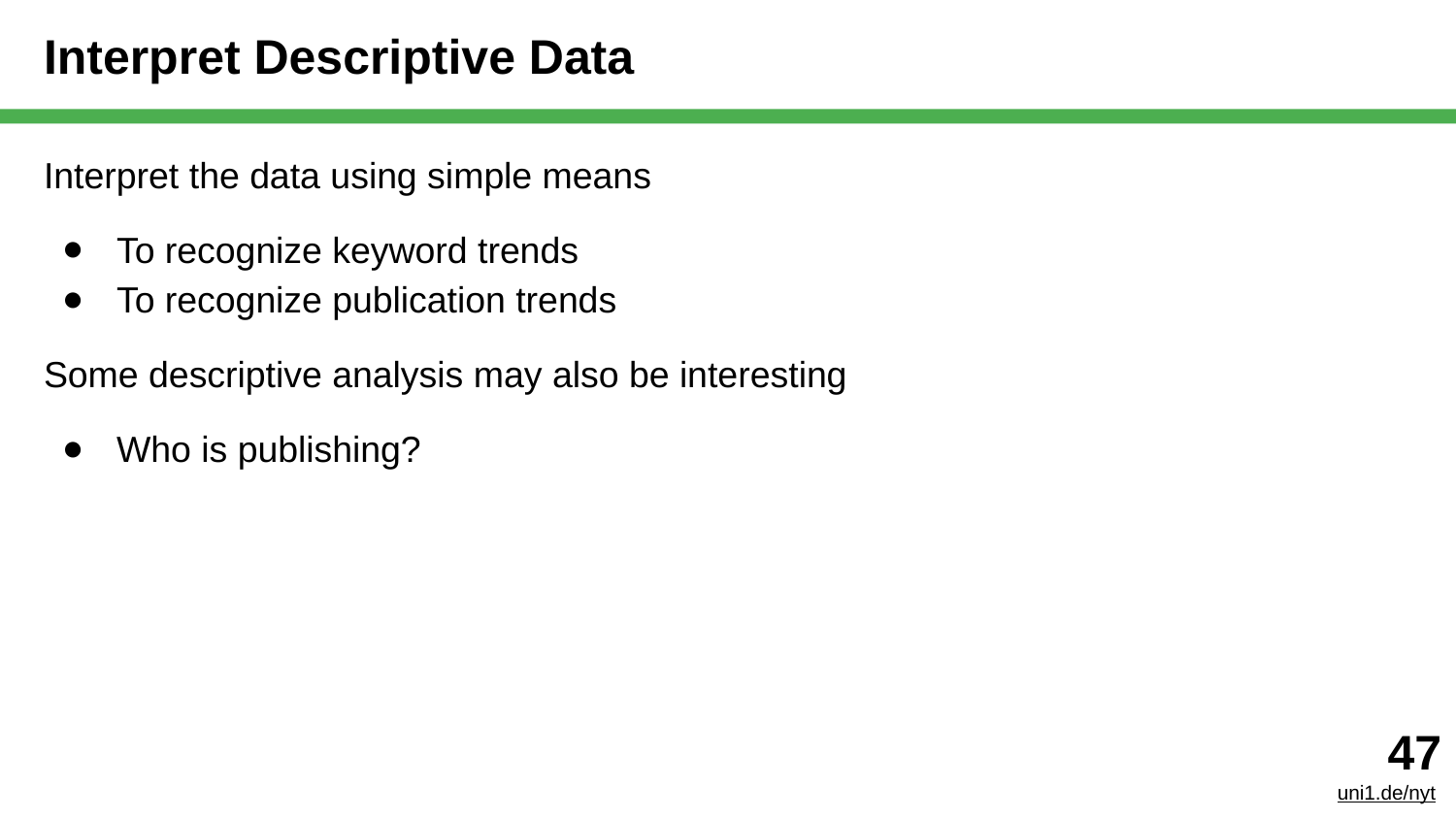

# Interpret Descriptive Data
Interpret the data using simple means
To recognize keyword trends
To recognize publication trends
Some descriptive analysis may also be interesting
Who is publishing?

47
uni1.de/nyt